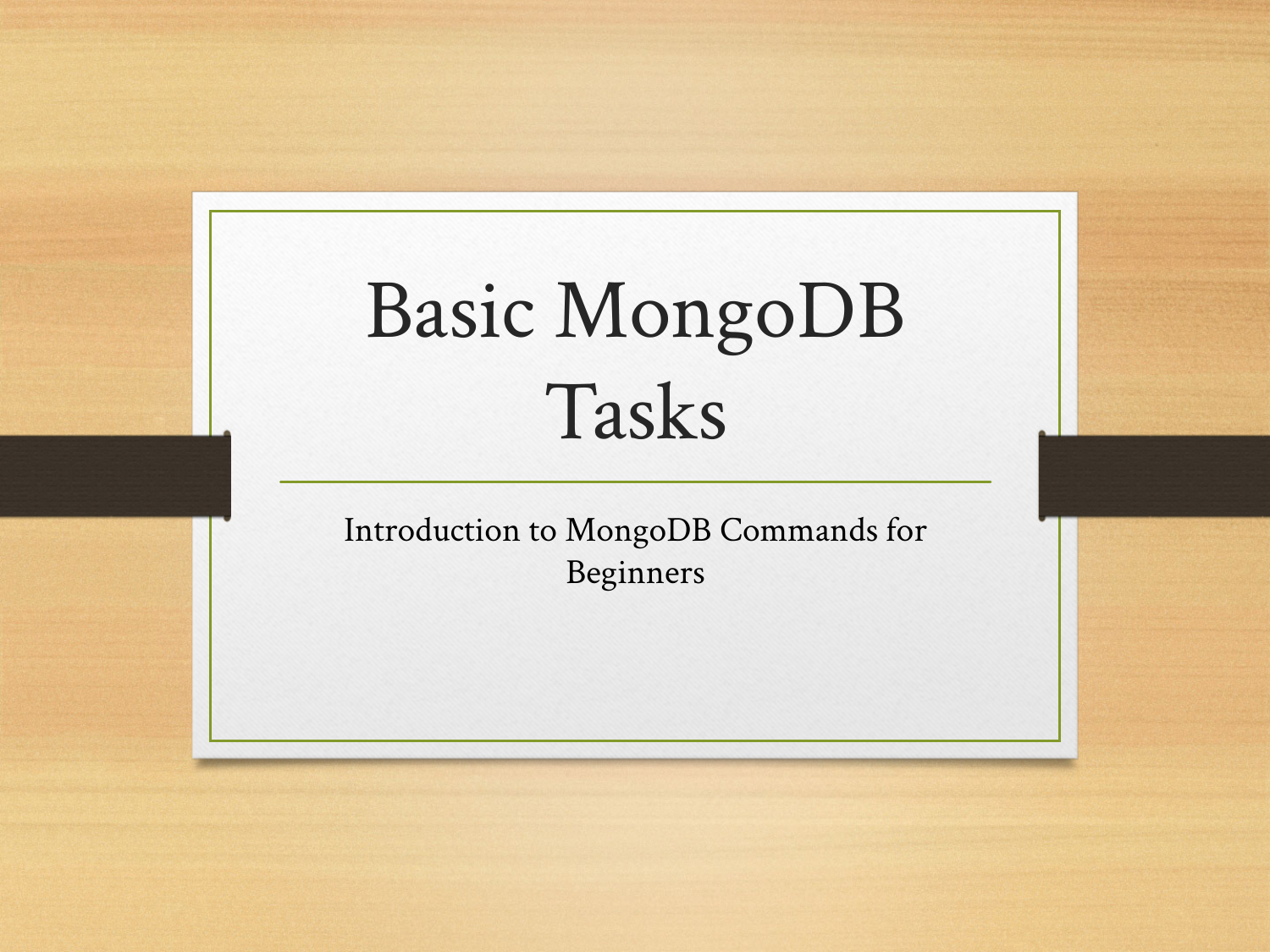

# Basic MongoDB Tasks
Introduction to MongoDB Commands for Beginners